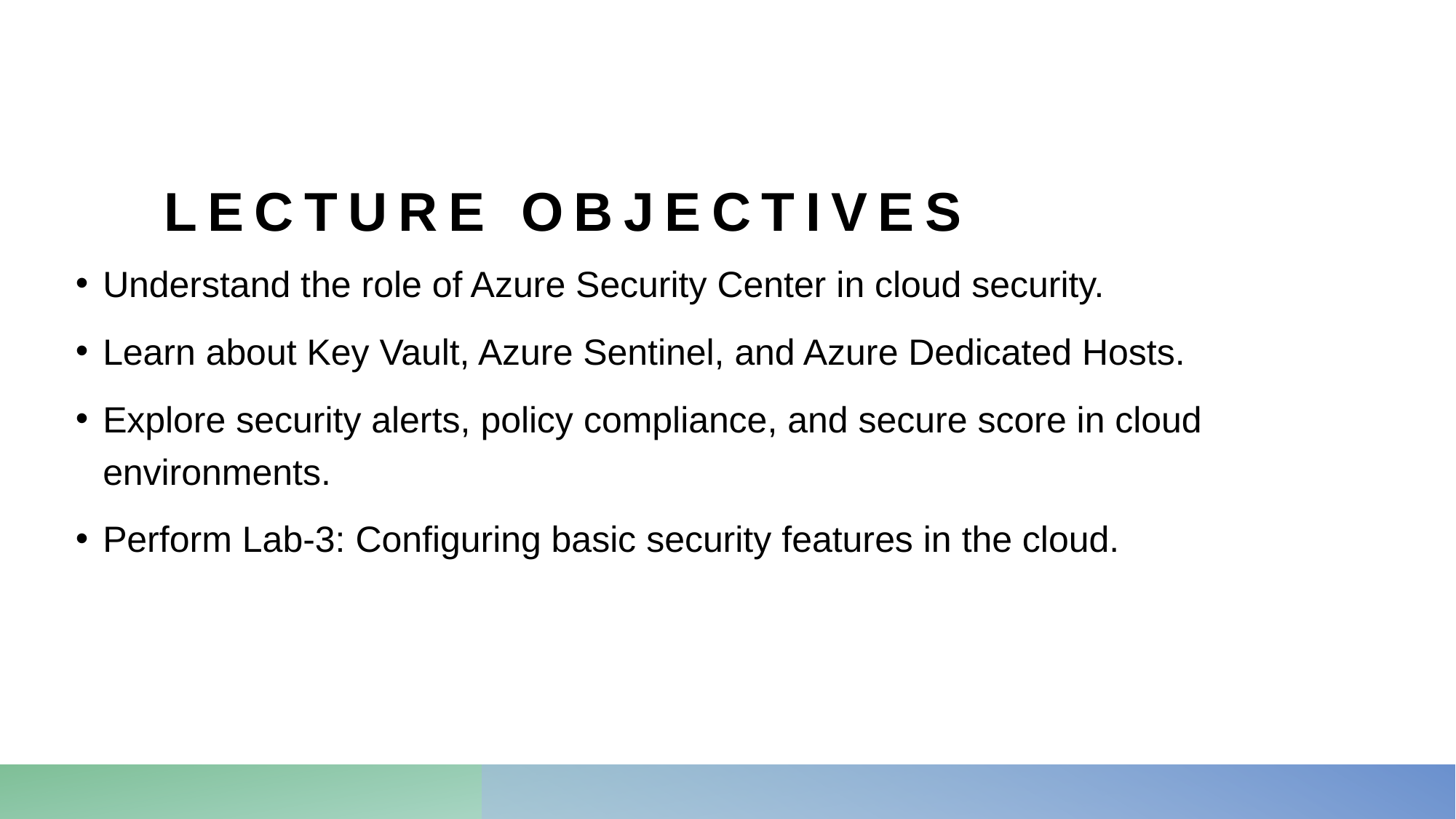

# Lecture Objectives
Understand the role of Azure Security Center in cloud security.
Learn about Key Vault, Azure Sentinel, and Azure Dedicated Hosts.
Explore security alerts, policy compliance, and secure score in cloud environments.
Perform Lab-3: Configuring basic security features in the cloud.